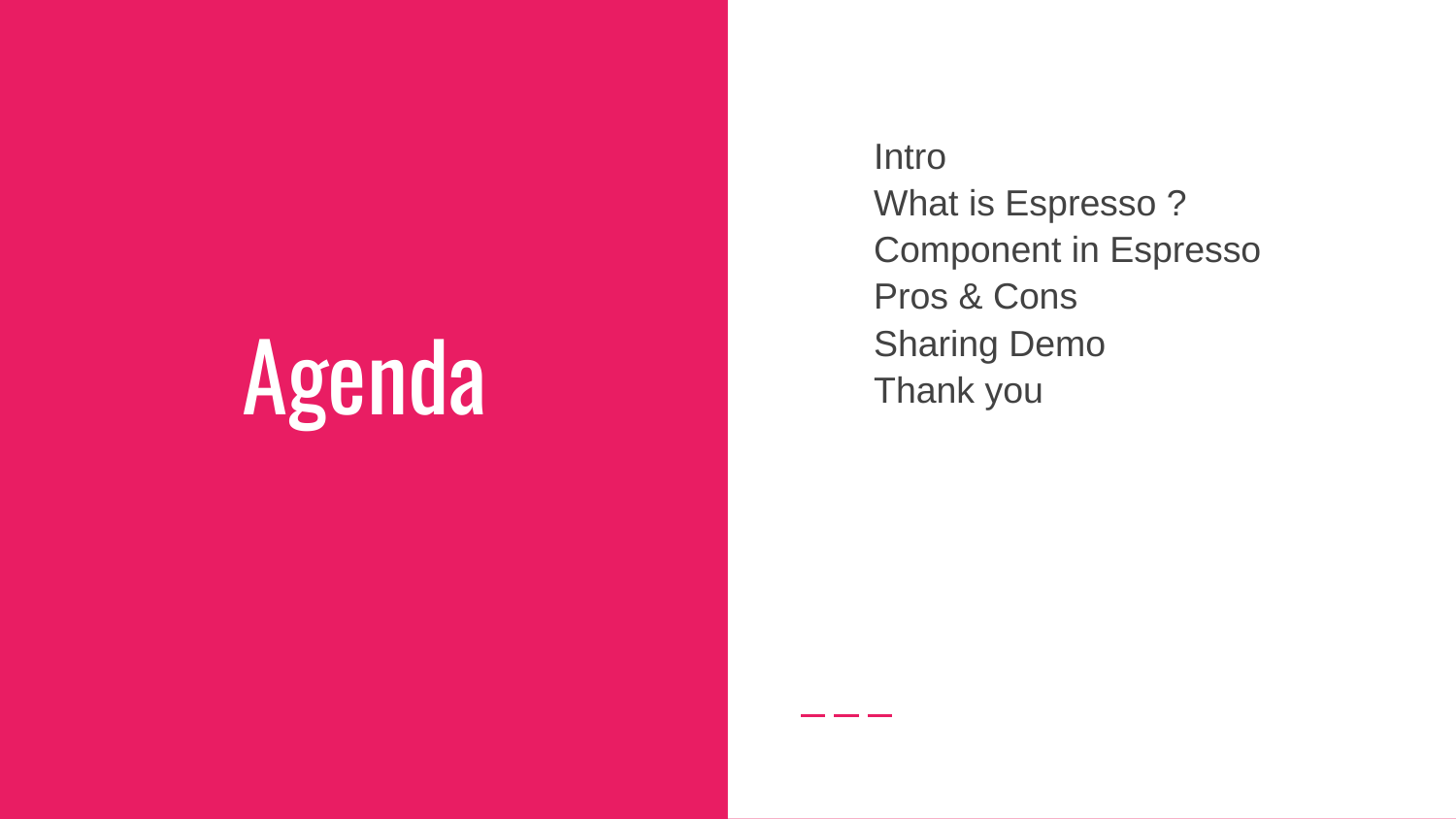

Intro
What is Espresso ?
Component in Espresso
Pros & Cons
Sharing Demo
Thank you
# Agenda